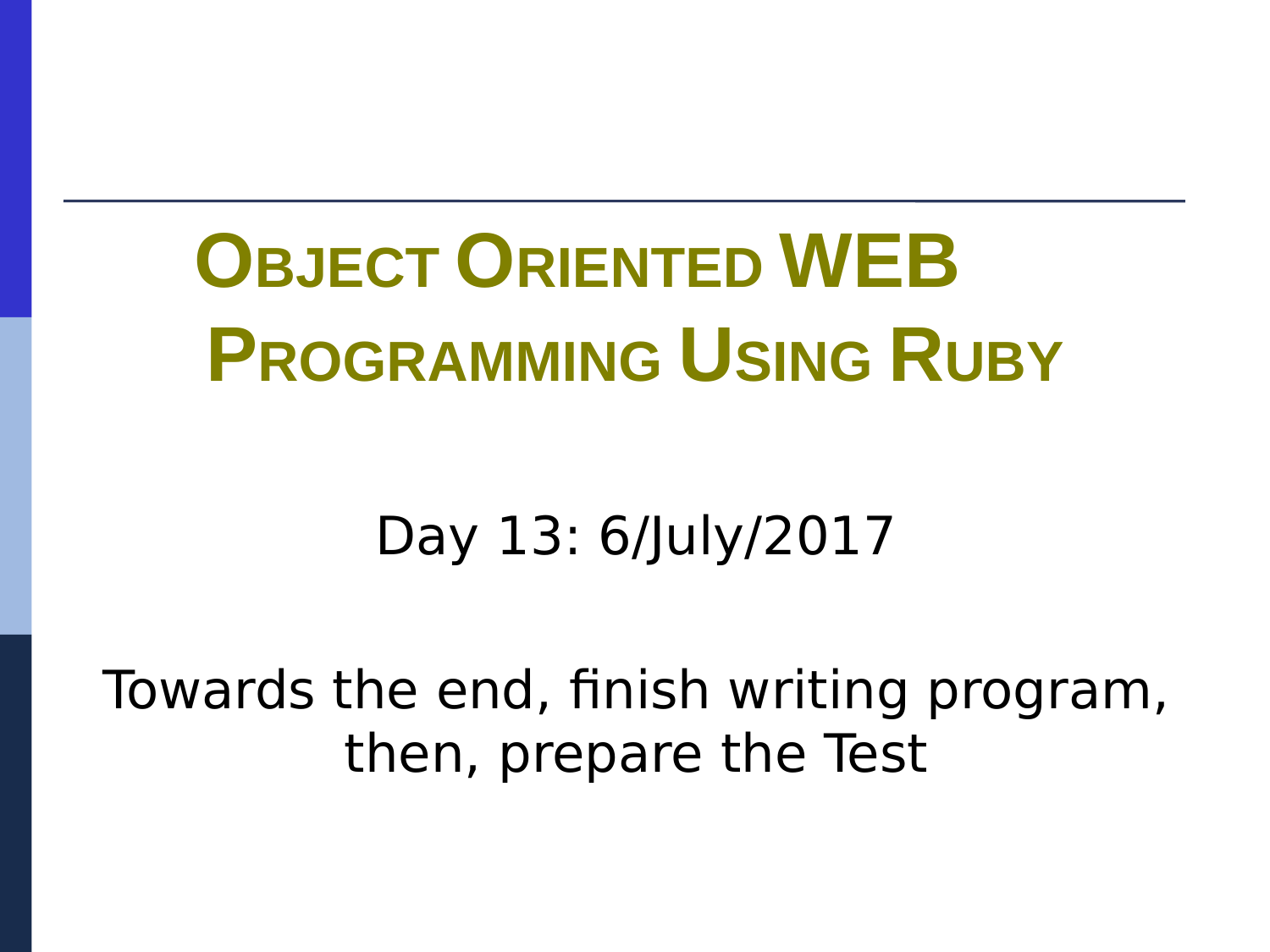

# OBJECT ORIENTED WEB　PROGRAMMING USING RUBY
Day 13: 6/July/2017

Towards the end, finish writing program,
then, prepare the Test